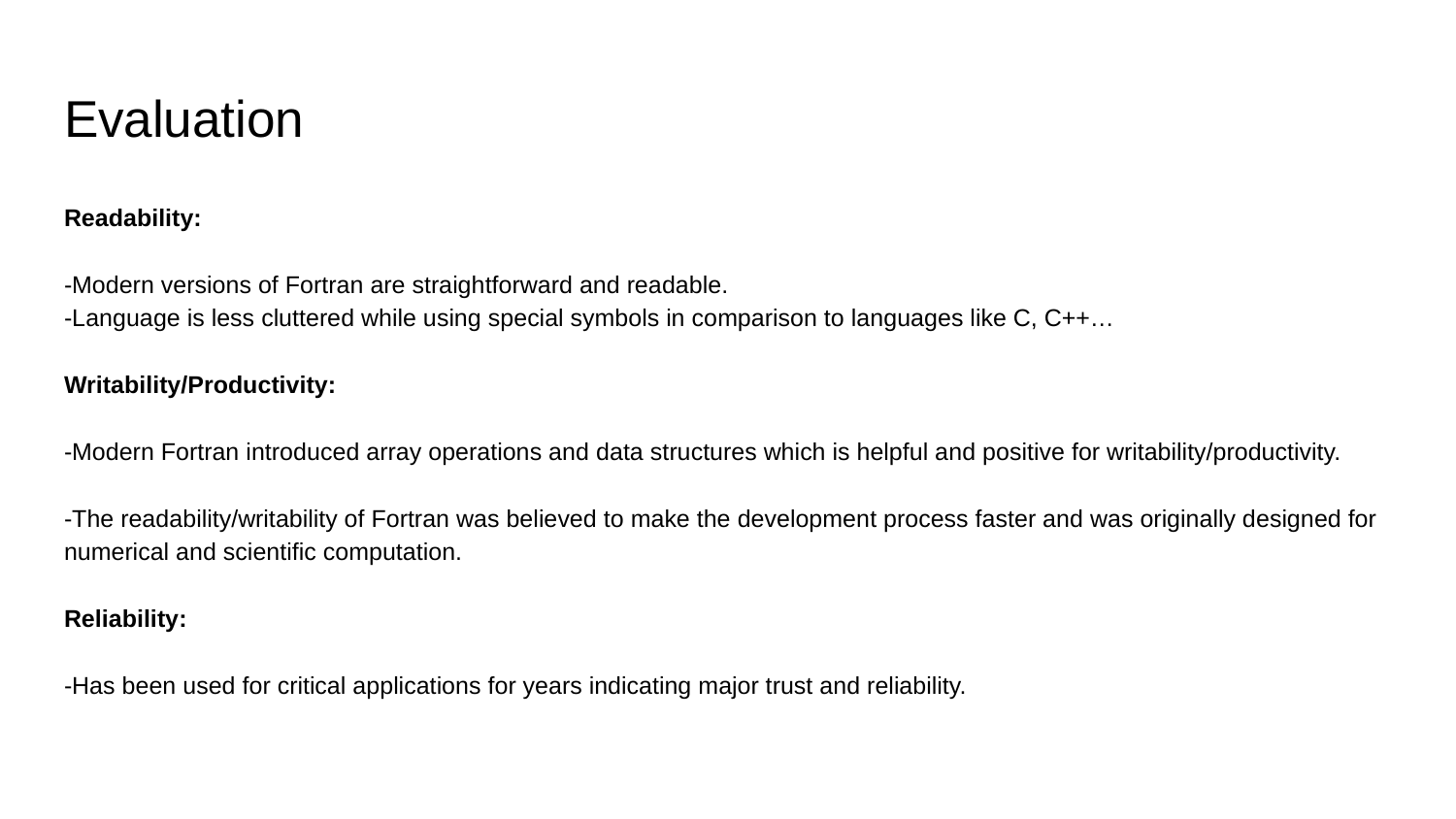

# Evaluation
Readability:

-Modern versions of Fortran are straightforward and readable.
-Language is less cluttered while using special symbols in comparison to languages like C, C++…

Writability/Productivity:

-Modern Fortran introduced array operations and data structures which is helpful and positive for writability/productivity.

-The readability/writability of Fortran was believed to make the development process faster and was originally designed for numerical and scientific computation.

Reliability:

-Has been used for critical applications for years indicating major trust and reliability.